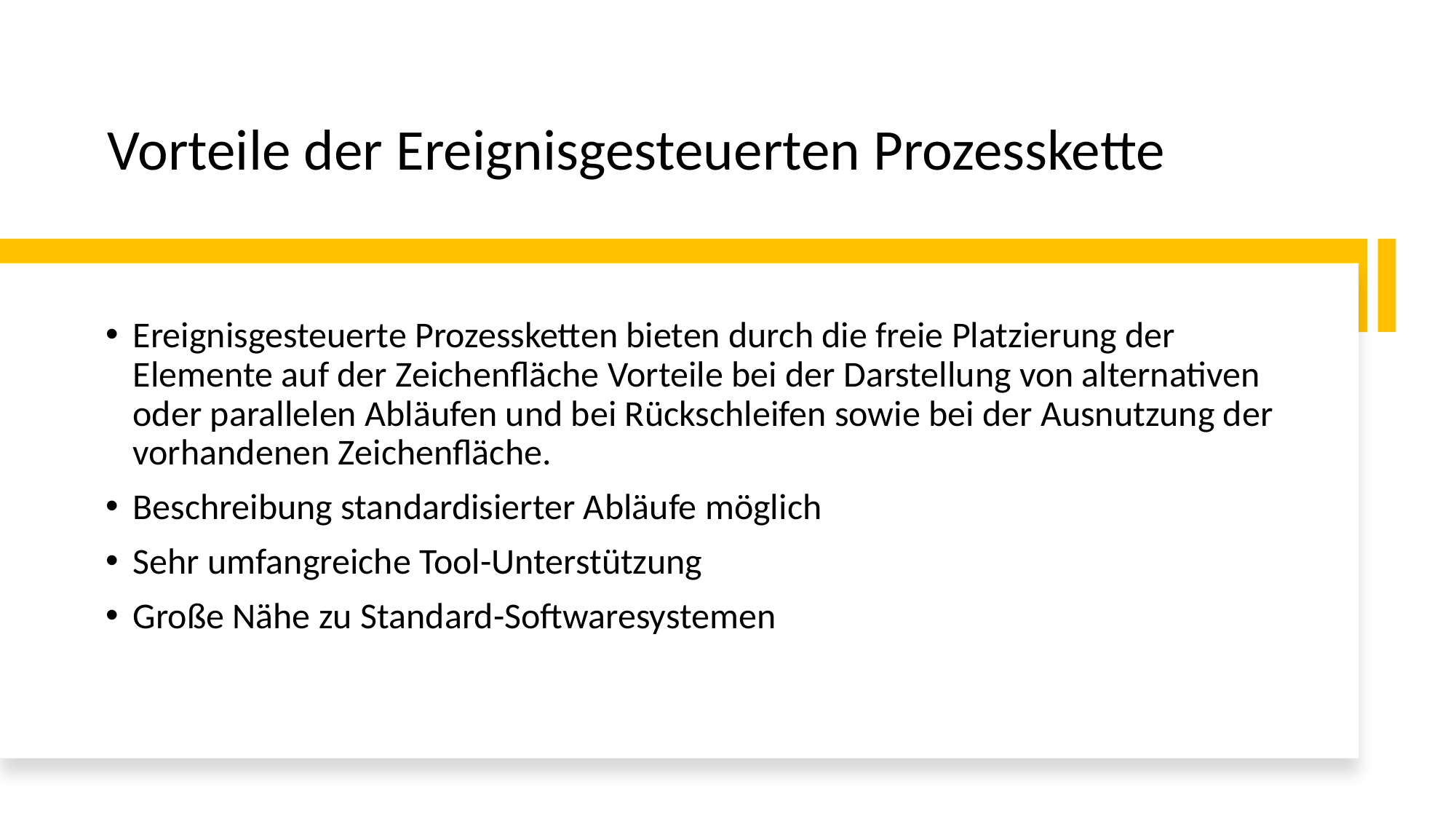

# Vorteile der Ereignisgesteuerten Prozesskette

Ereignisgesteuerte Prozessketten bieten durch die freie Platzierung der Elemente auf der Zeichenfläche Vorteile bei der Darstellung von alternativen oder parallelen Abläufen und bei Rückschleifen sowie bei der Ausnutzung der vorhandenen Zeichenfläche.
Beschreibung standardisierter Abläufe möglich
Sehr umfangreiche Tool-Unterstützung
Große Nähe zu Standard-Softwaresystemen